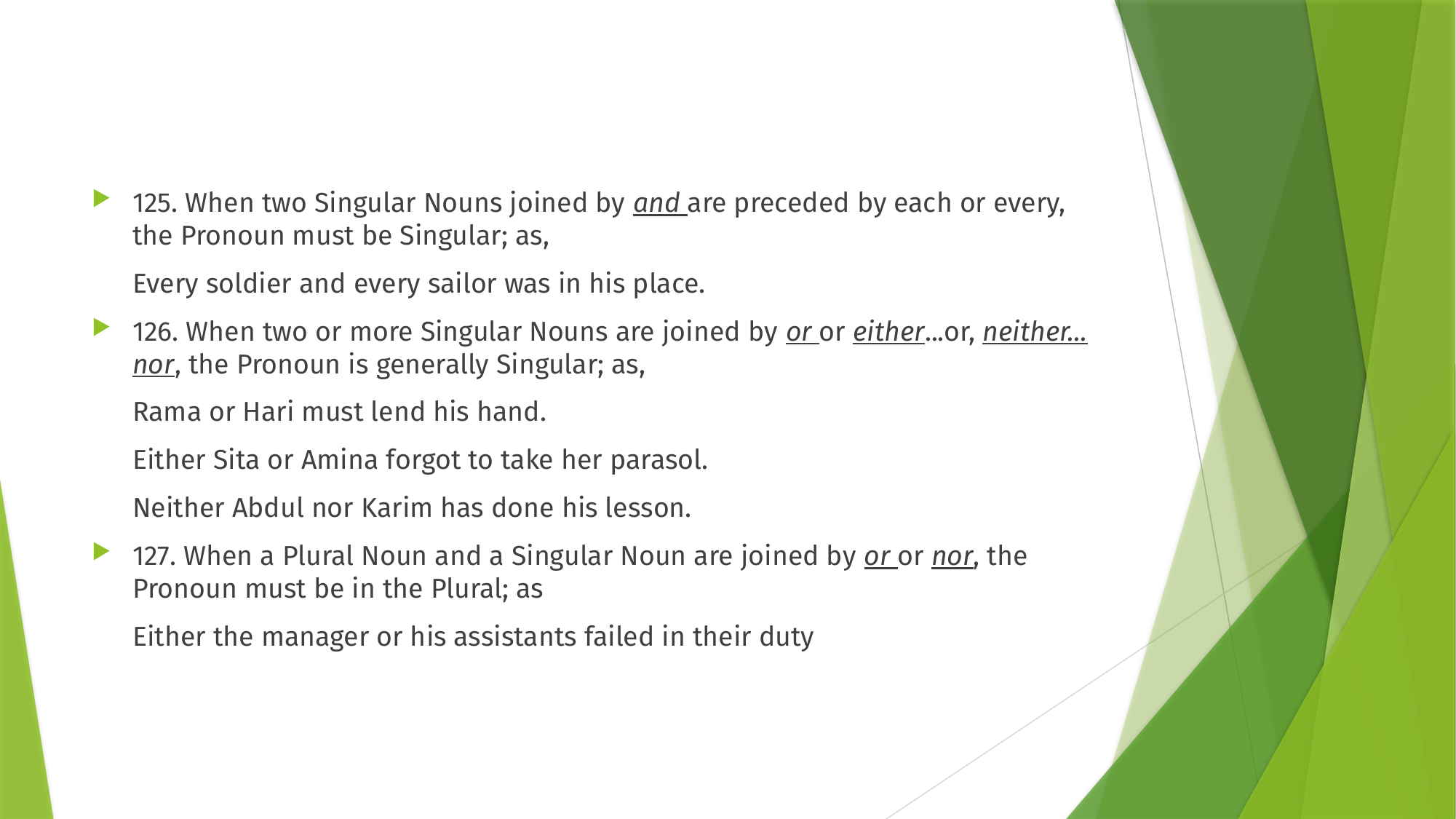

125. When two Singular Nouns joined by and are preceded by each or every, the Pronoun must be Singular; as,
	Every soldier and every sailor was in his place.
126. When two or more Singular Nouns are joined by or or either...or, neither... nor, the Pronoun is generally Singular; as,
	Rama or Hari must lend his hand.
	Either Sita or Amina forgot to take her parasol.
	Neither Abdul nor Karim has done his lesson.
127. When a Plural Noun and a Singular Noun are joined by or or nor, the Pronoun must be in the Plural; as
	Either the manager or his assistants failed in their duty